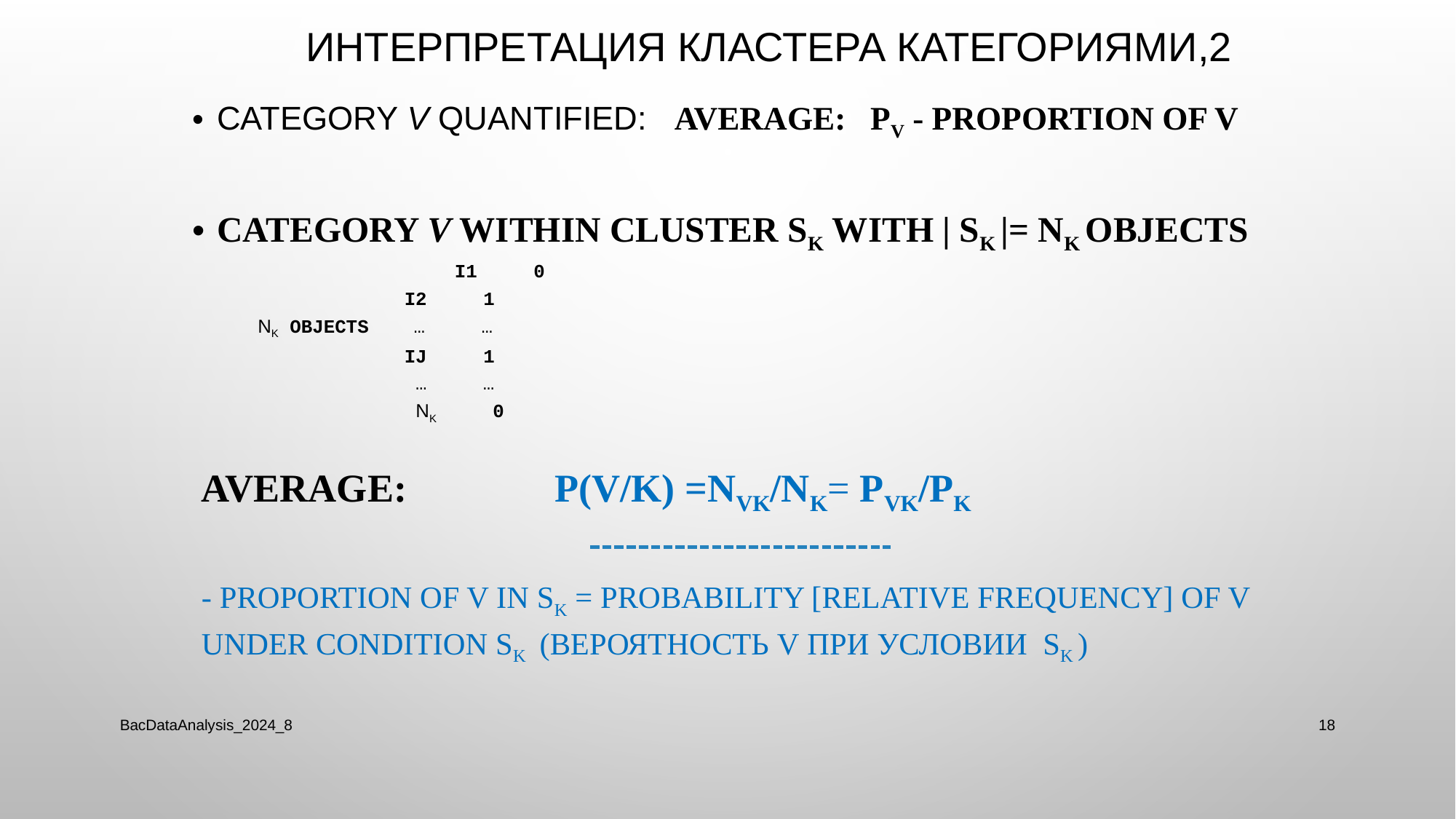

# Интерпретация кластера категориями,2
Category v quantified:   Average:   pv - proportion of v

Category v within cluster Sk with | Sk |= Nk objects
                                                i1     0
                  i2     1
     Nk objects    …     …
                  ij     1
                   …     …
                   Nk     0

Average:               p(v/k) =Nvk/Nk= pvk/pk

- proportion of v in Sk = probability [relative frequency] of v under condition Sk   (вероятность v при условии  Sk )

BacDataAnalysis_2024_8
18